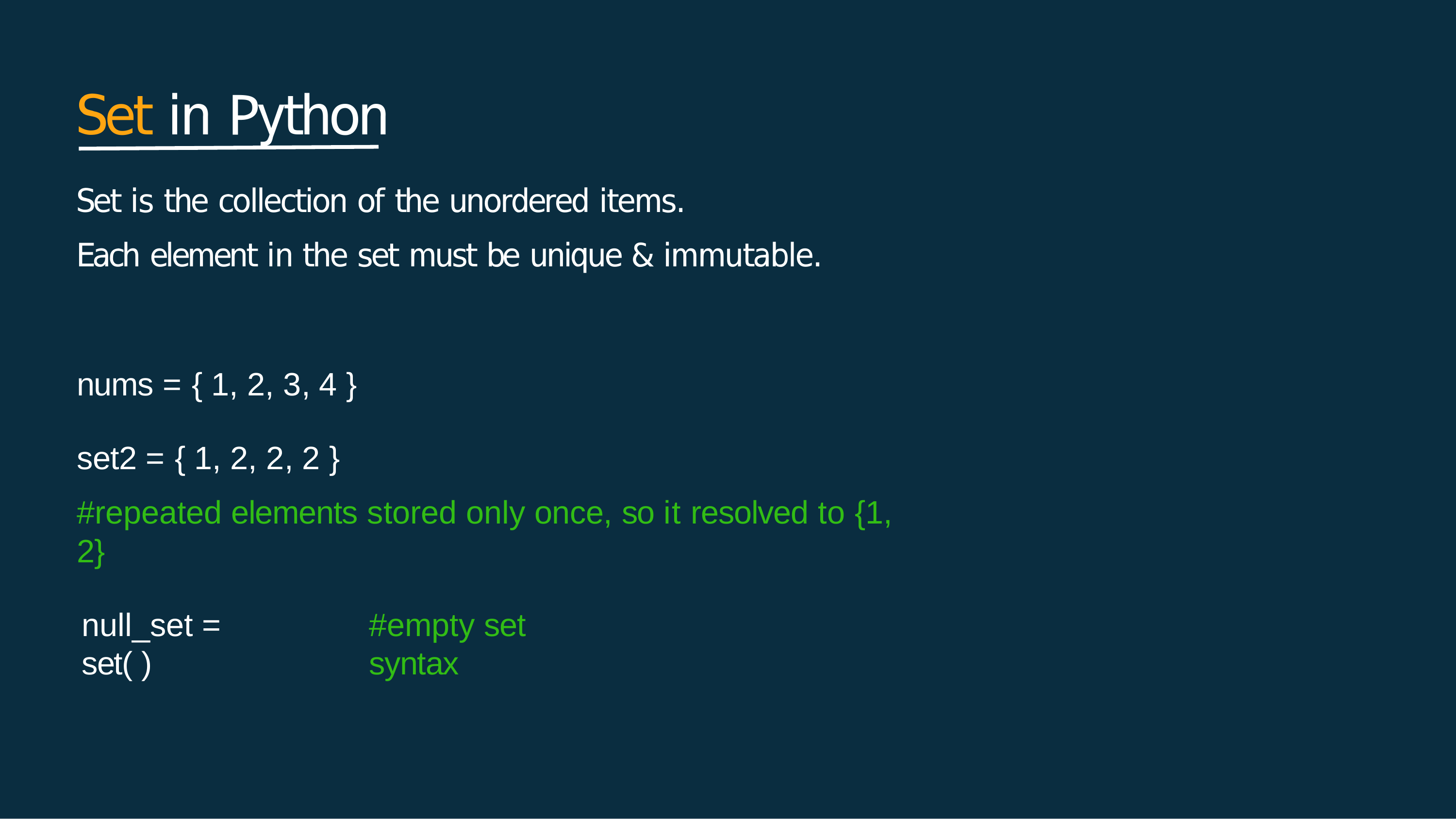

# Set in Python

Set is the collection of the unordered items.
Each element in the set must be unique & immutable.

nums = { 1, 2, 3, 4 }
set2 = { 1, 2, 2, 2 }
#repeated elements stored only once, so it resolved to {1, 2}
null_set = set( )
#empty set syntax